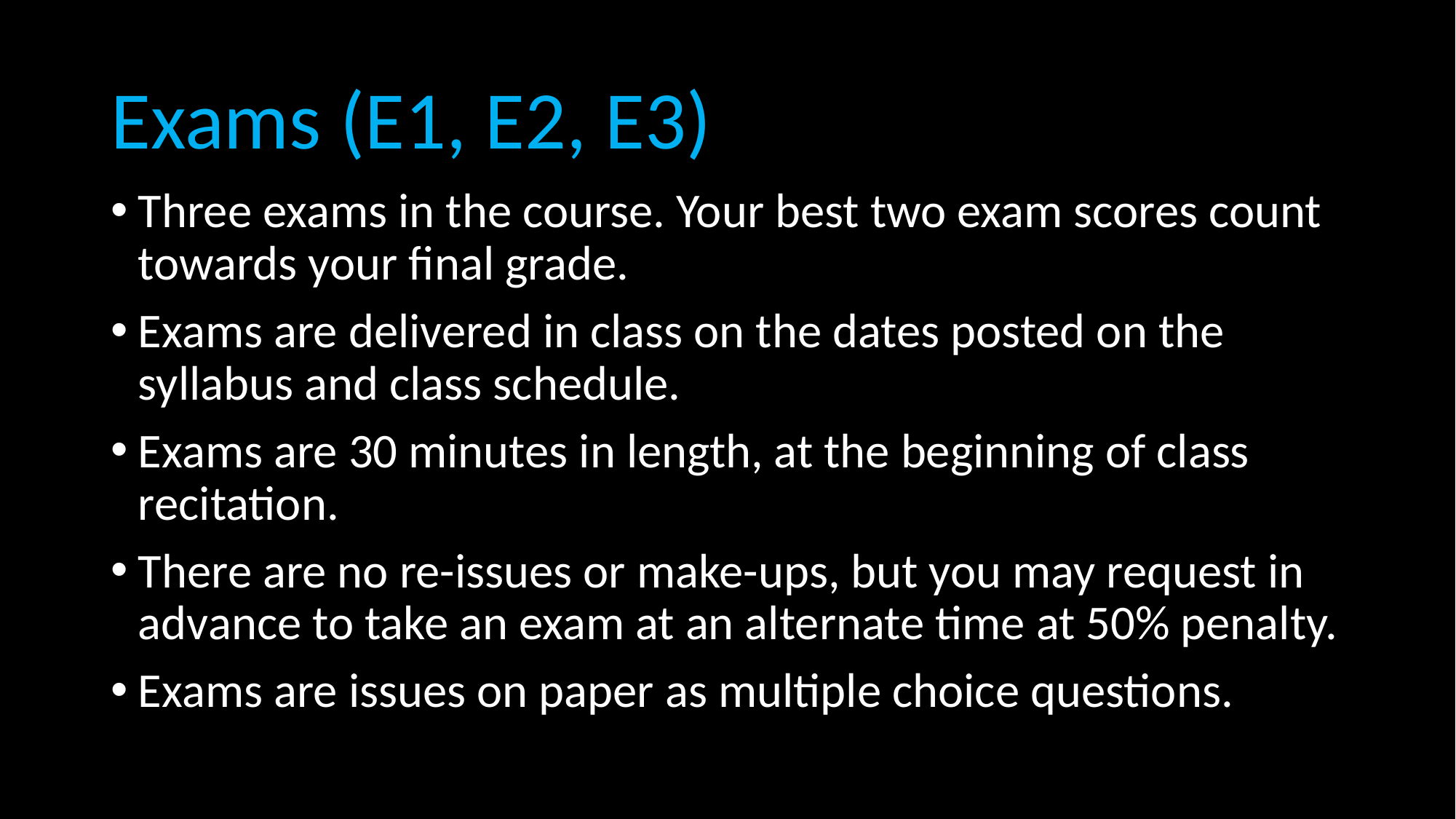

# Exams (E1, E2, E3)
Three exams in the course. Your best two exam scores count towards your final grade.
Exams are delivered in class on the dates posted on the syllabus and class schedule.
Exams are 30 minutes in length, at the beginning of class recitation.
There are no re-issues or make-ups, but you may request in advance to take an exam at an alternate time at 50% penalty.
Exams are issues on paper as multiple choice questions.